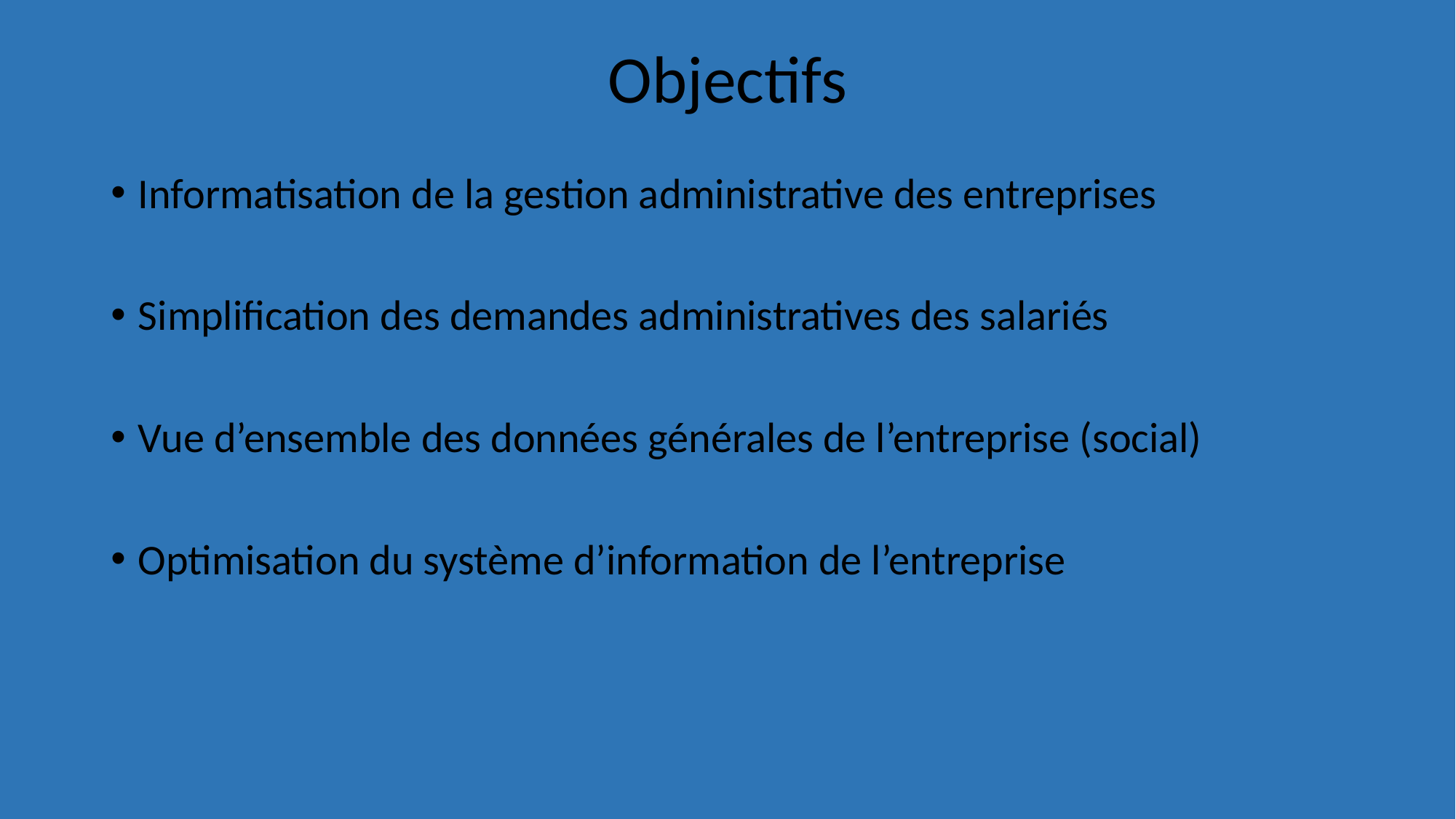

# Objectifs
Informatisation de la gestion administrative des entreprises

Simplification des demandes administratives des salariés

Vue d’ensemble des données générales de l’entreprise (social)

Optimisation du système d’information de l’entreprise